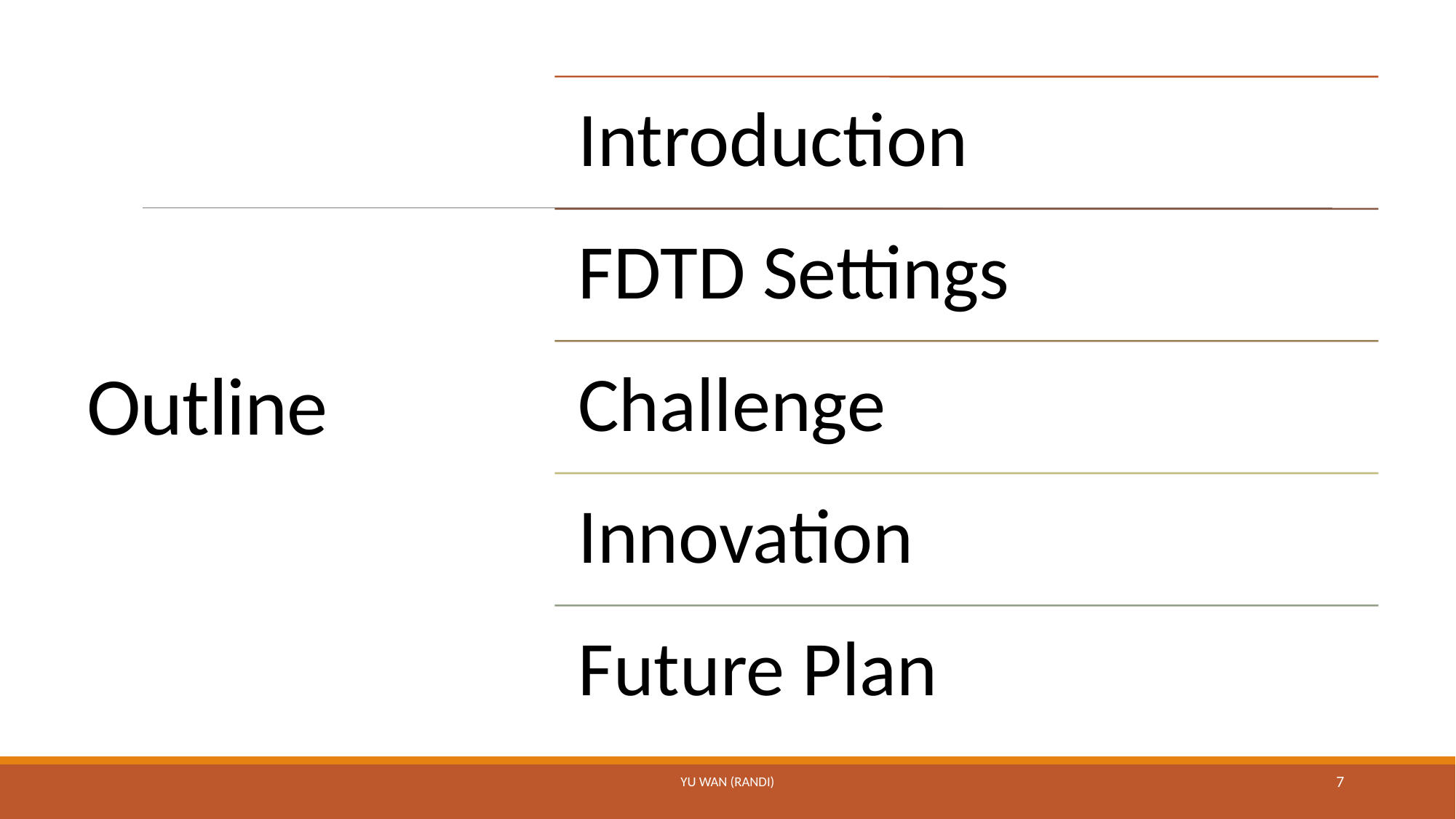

Introduction
FDTD Settings
Challenge
Innovation
Future Plan
# Outline

Yu Wan (Randi)
7